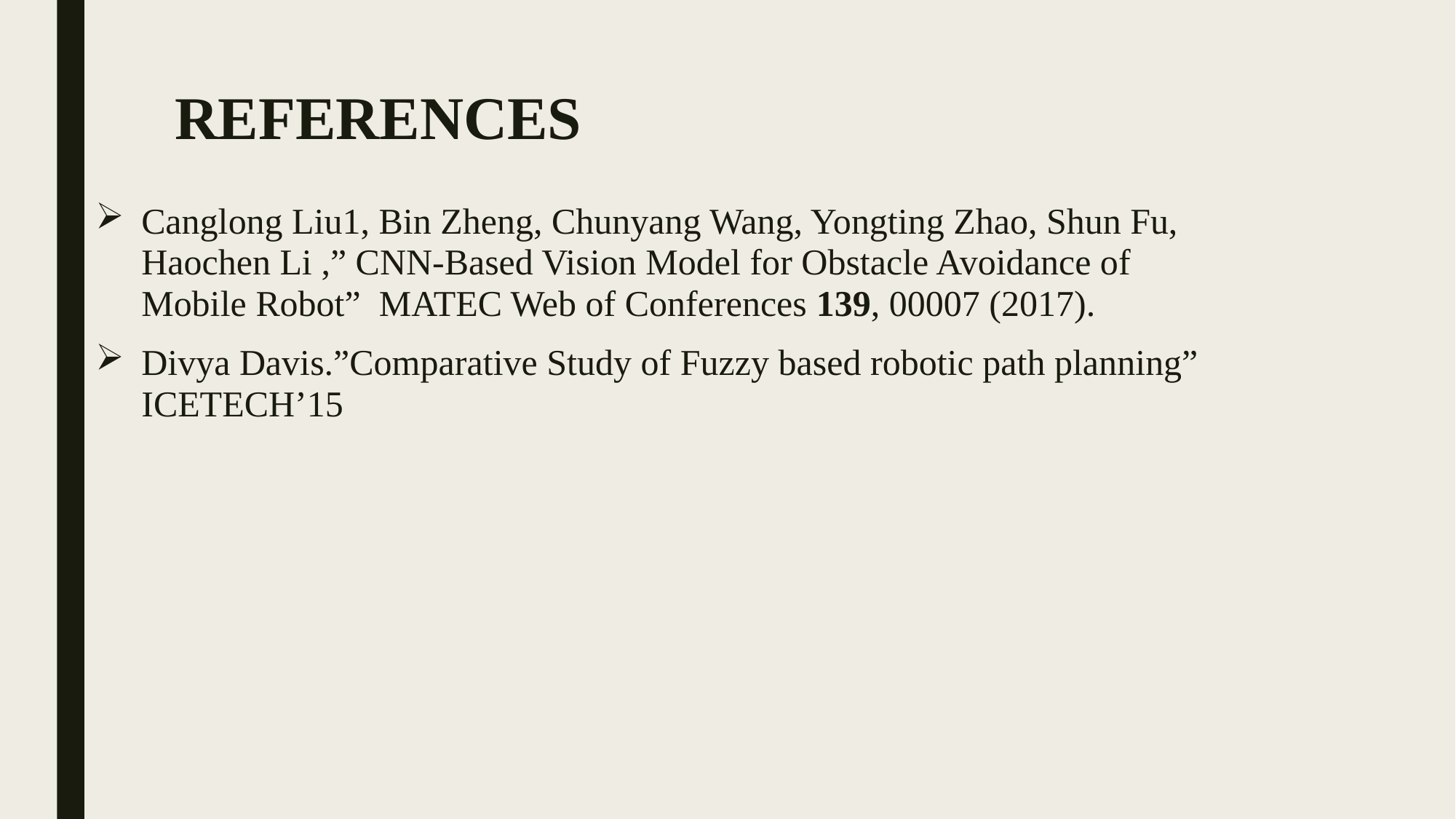

# REFERENCES
Canglong Liu1, Bin Zheng, Chunyang Wang, Yongting Zhao, Shun Fu, Haochen Li ,” CNN-Based Vision Model for Obstacle Avoidance of Mobile Robot”  MATEC Web of Conferences 139, 00007 (2017).
Divya Davis.”Comparative Study of Fuzzy based robotic path planning” ICETECH’15